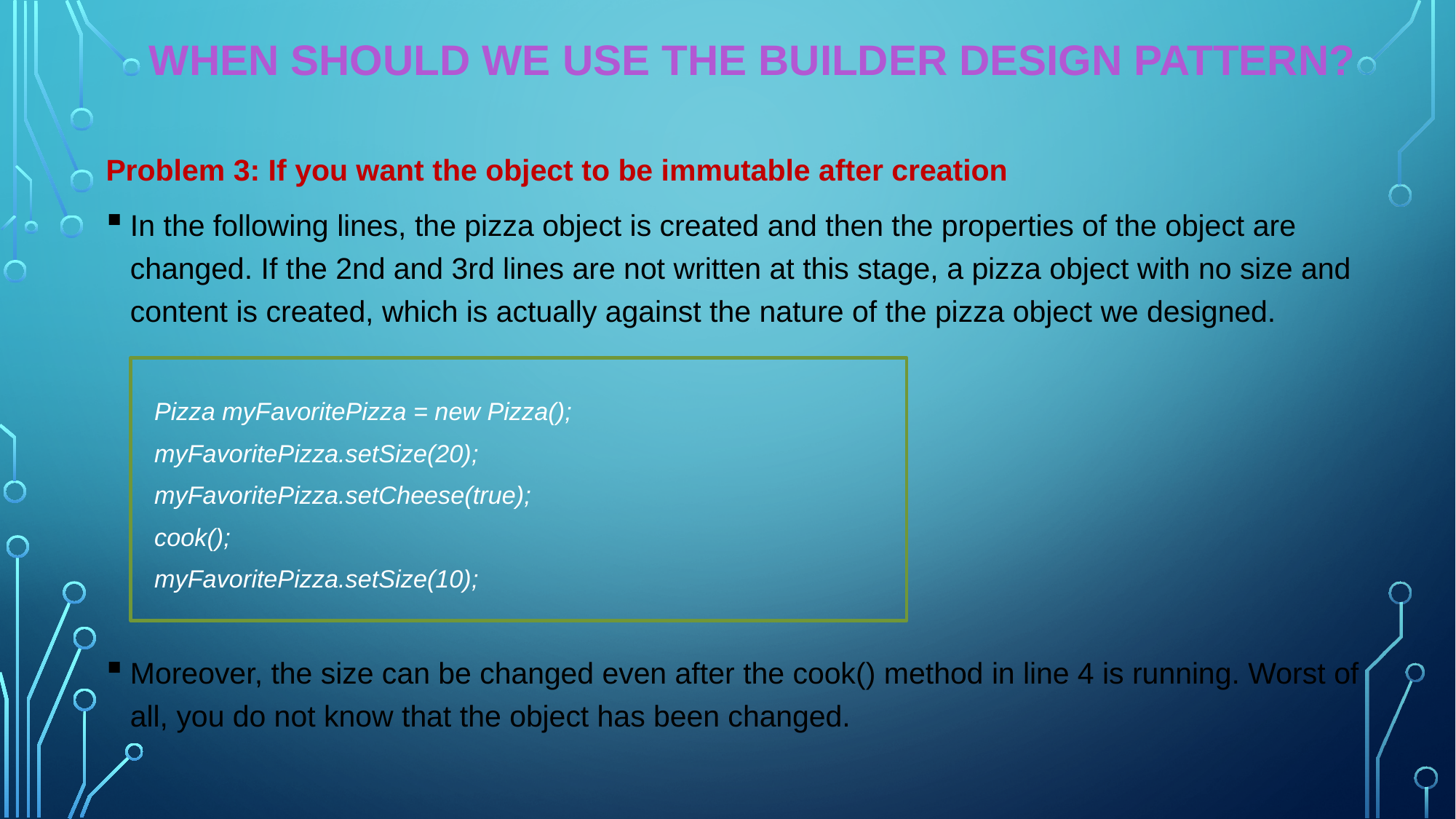

# When should we use the Builder Design Pattern?
Problem 3: If you want the object to be immutable after creation
In the following lines, the pizza object is created and then the properties of the object are changed. If the 2nd and 3rd lines are not written at this stage, a pizza object with no size and content is created, which is actually against the nature of the pizza object we designed.

Pizza myFavoritePizza = new Pizza();
myFavoritePizza.setSize(20);
myFavoritePizza.setCheese(true);
cook();
myFavoritePizza.setSize(10);

Moreover, the size can be changed even after the cook() method in line 4 is running. Worst of all, you do not know that the object has been changed.